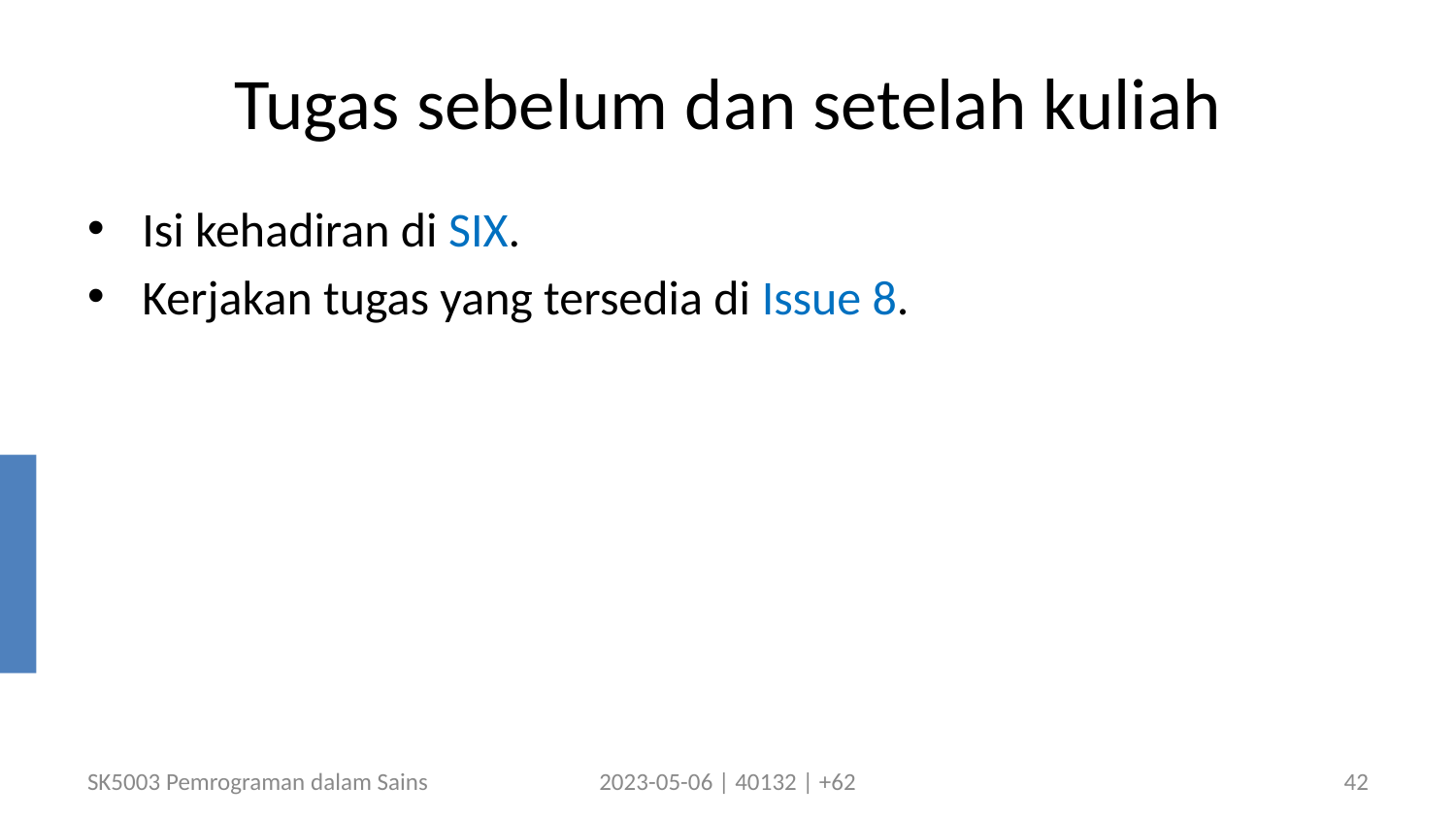

# Tugas sebelum dan setelah kuliah
Isi kehadiran di SIX.
Kerjakan tugas yang tersedia di Issue 8.

SK5003 Pemrograman dalam Sains
2023-05-06 | 40132 | +62
42